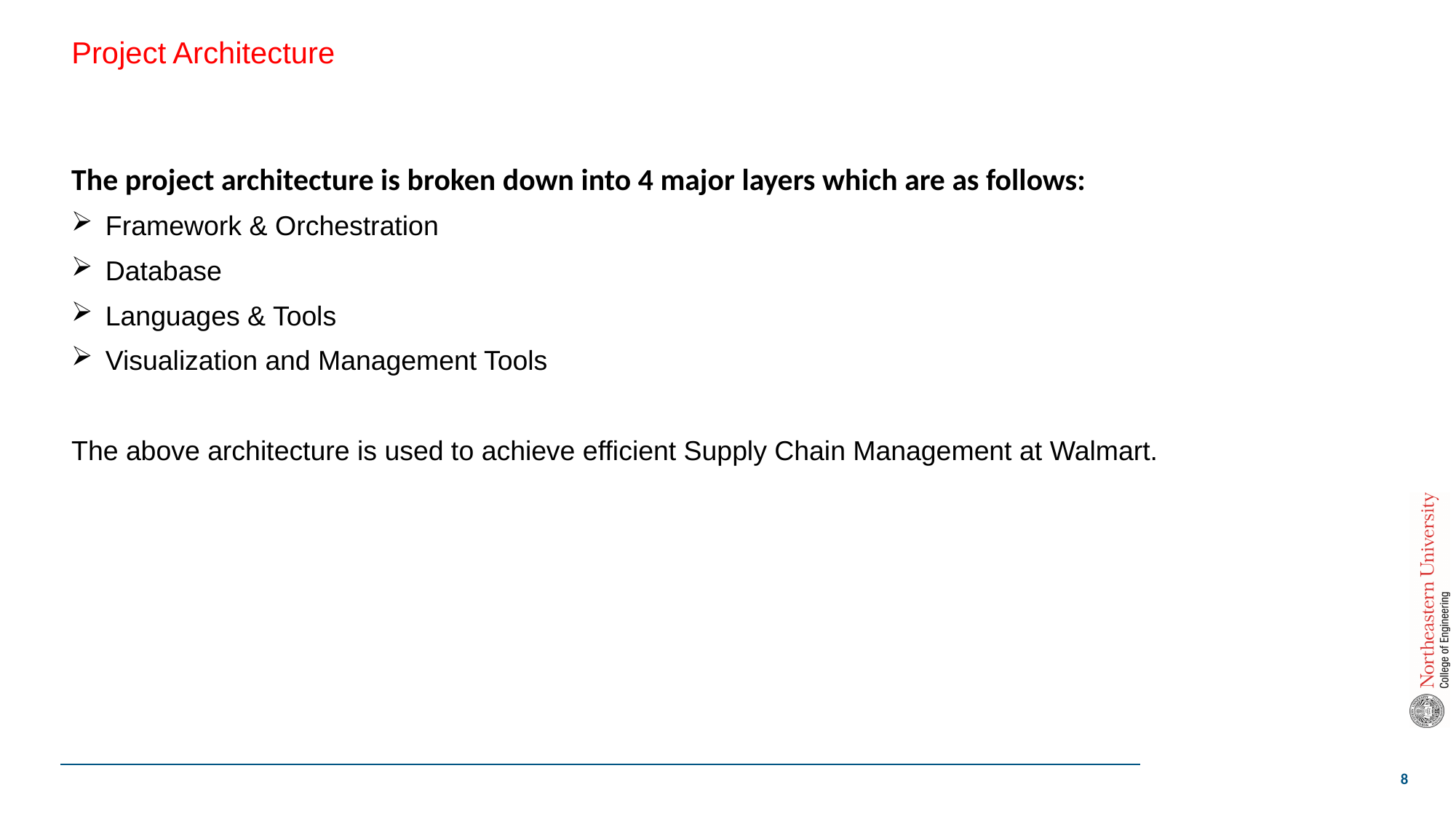

# Project Architecture
The project architecture is broken down into 4 major layers which are as follows:
Framework & Orchestration
Database
Languages & Tools
Visualization and Management Tools

The above architecture is used to achieve efficient Supply Chain Management at Walmart.